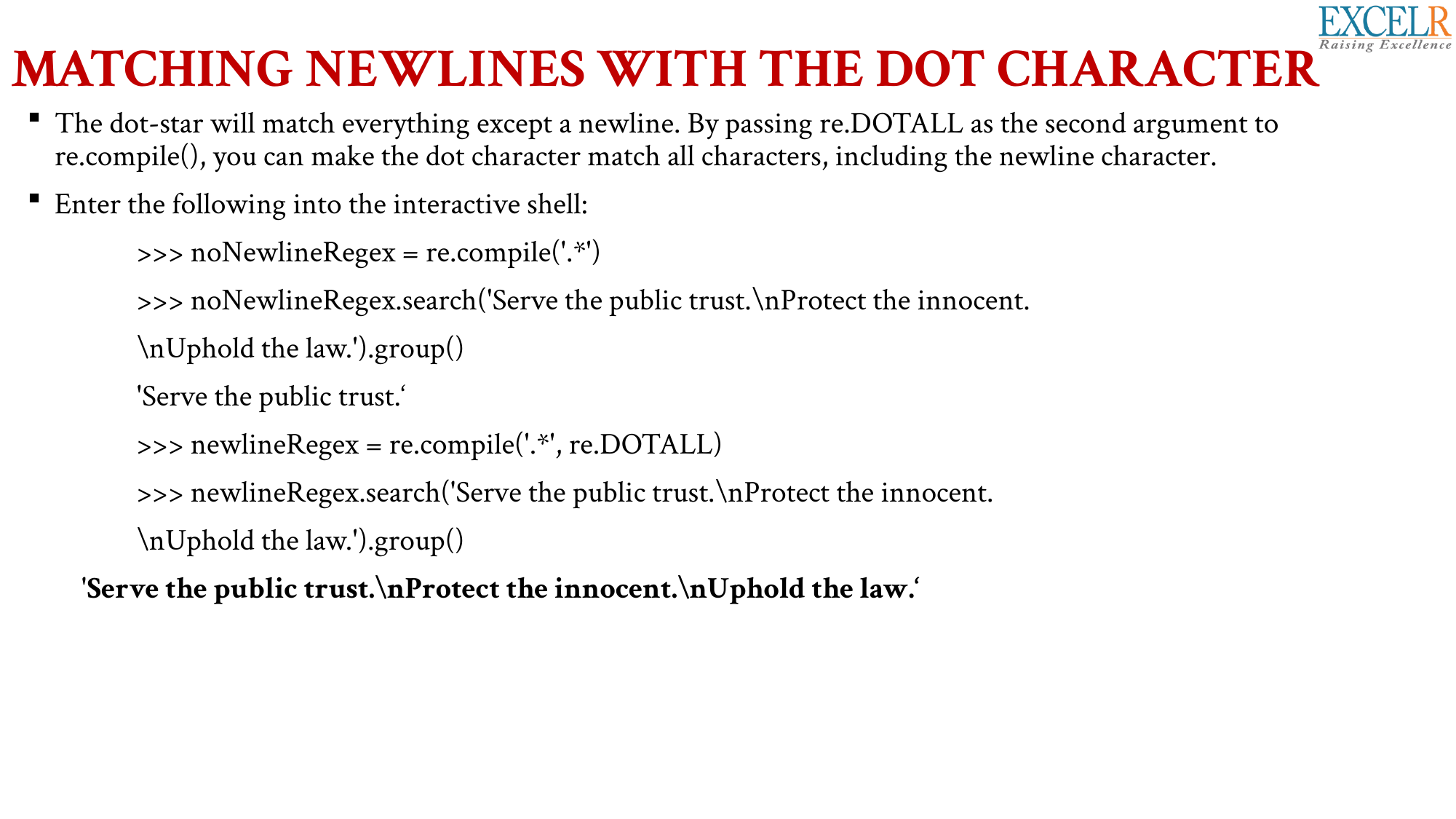

# Matching Newlines with the Dot Character
The dot-star will match everything except a newline. By passing re.DOTALL as the second argument to re.compile(), you can make the dot character match all characters, including the newline character.
Enter the following into the interactive shell:
	>>> noNewlineRegex = re.compile('.*')
	>>> noNewlineRegex.search('Serve the public trust.\nProtect the innocent.
	\nUphold the law.').group()
	'Serve the public trust.‘
	>>> newlineRegex = re.compile('.*', re.DOTALL)
	>>> newlineRegex.search('Serve the public trust.\nProtect the innocent.
	\nUphold the law.').group()
        'Serve the public trust.\nProtect the innocent.\nUphold the law.‘